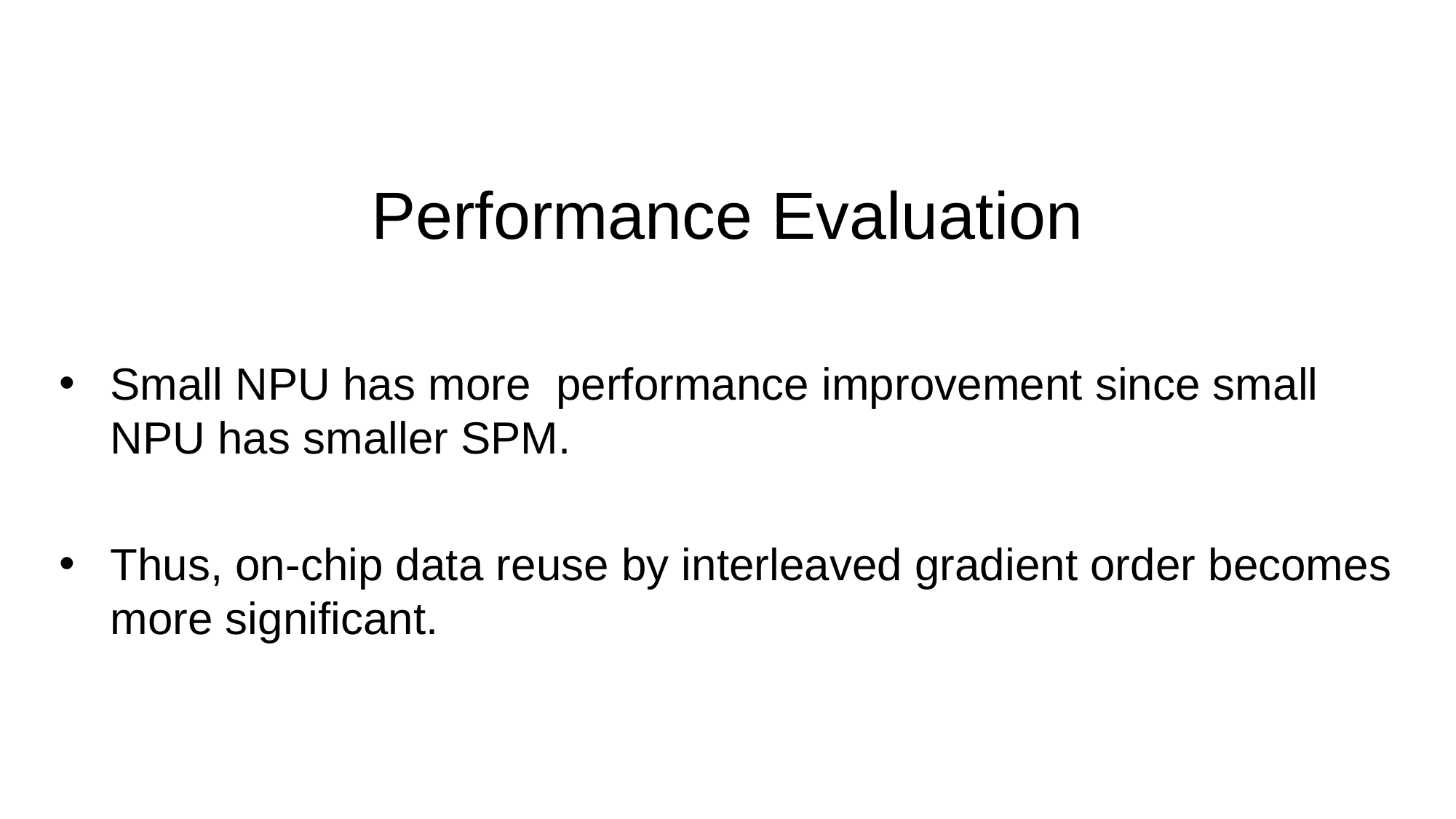

# Performance Evaluation
Small NPU has more  performance improvement since small NPU has smaller SPM.

Thus, on-chip data reuse by interleaved gradient order becomes more significant.